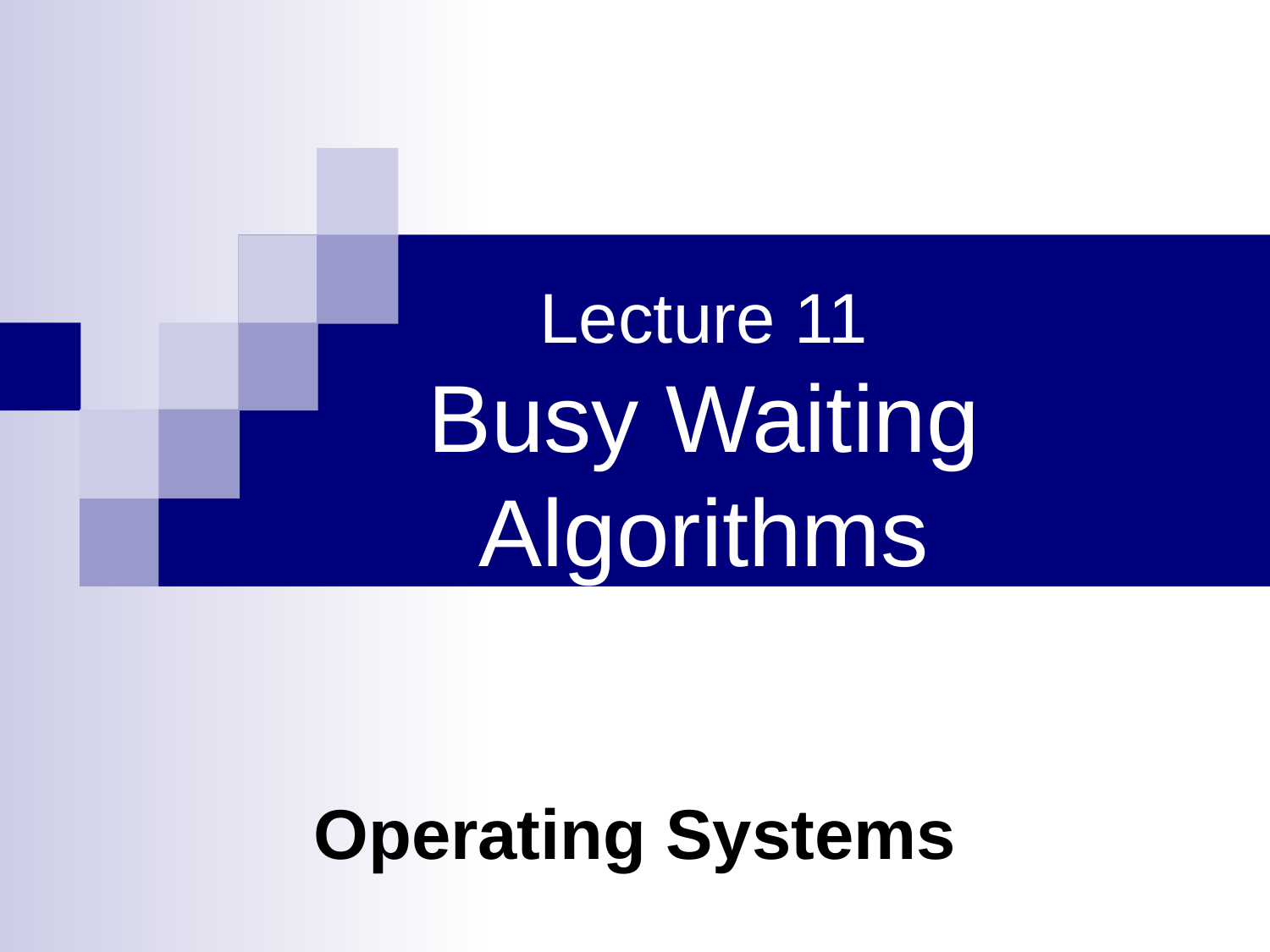

# Lecture 11 Busy Waiting Algorithms
Operating Systems